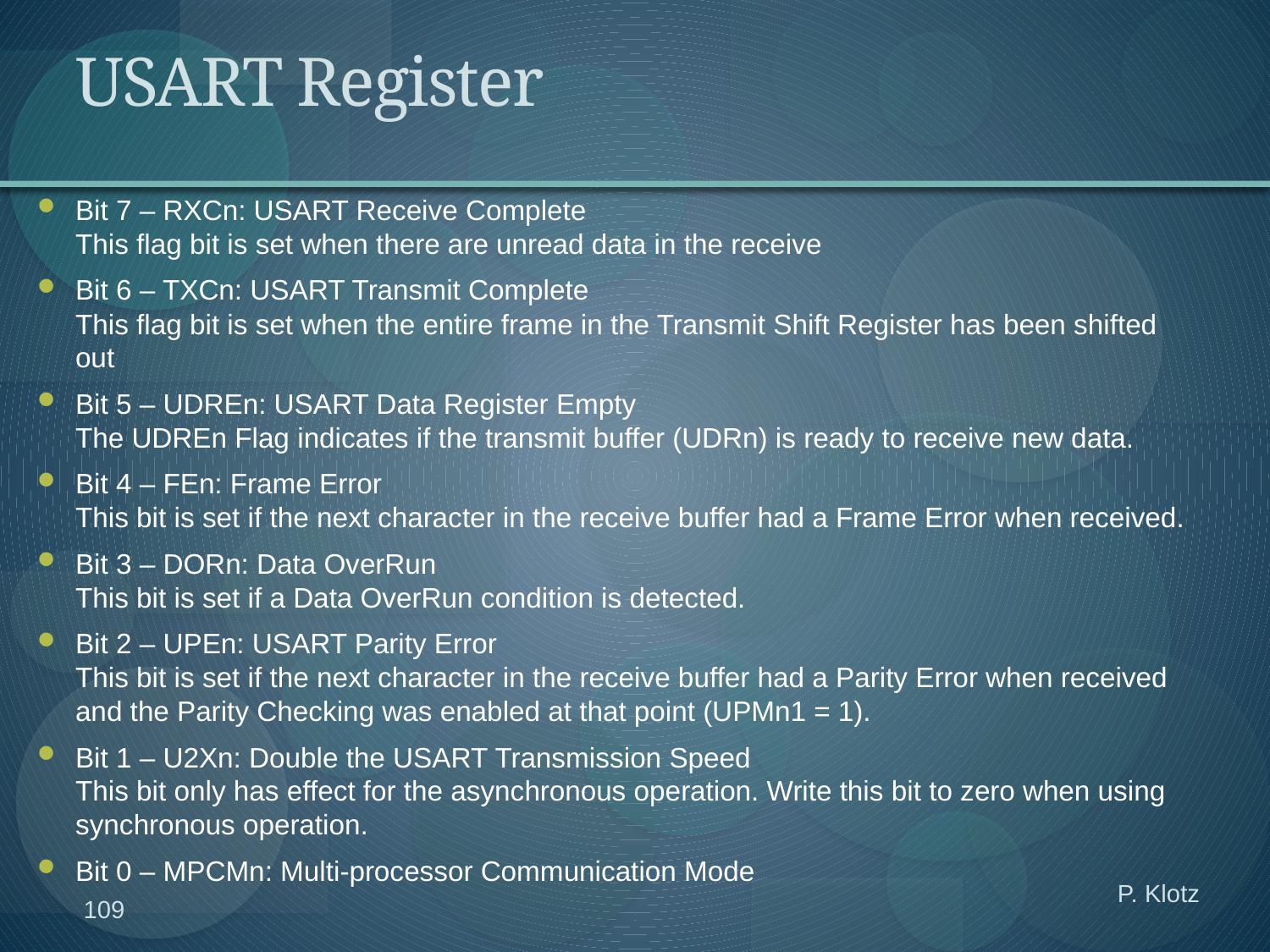

# USART Register
Bit 7 – RXCn: USART Receive Complete
This flag bit is set when there are unread data in the receive
Bit 6 – TXCn: USART Transmit Complete
This flag bit is set when the entire frame in the Transmit Shift Register has been shifted out
Bit 5 – UDREn: USART Data Register Empty
The UDREn Flag indicates if the transmit buffer (UDRn) is ready to receive new data.
Bit 4 – FEn: Frame Error
This bit is set if the next character in the receive buffer had a Frame Error when received.
Bit 3 – DORn: Data OverRun
This bit is set if a Data OverRun condition is detected.
Bit 2 – UPEn: USART Parity Error
This bit is set if the next character in the receive buffer had a Parity Error when received and the Parity Checking was enabled at that point (UPMn1 = 1).
Bit 1 – U2Xn: Double the USART Transmission Speed
This bit only has effect for the asynchronous operation. Write this bit to zero when using synchronous operation.
Bit 0 – MPCMn: Multi-processor Communication Mode
P. Klotz
109